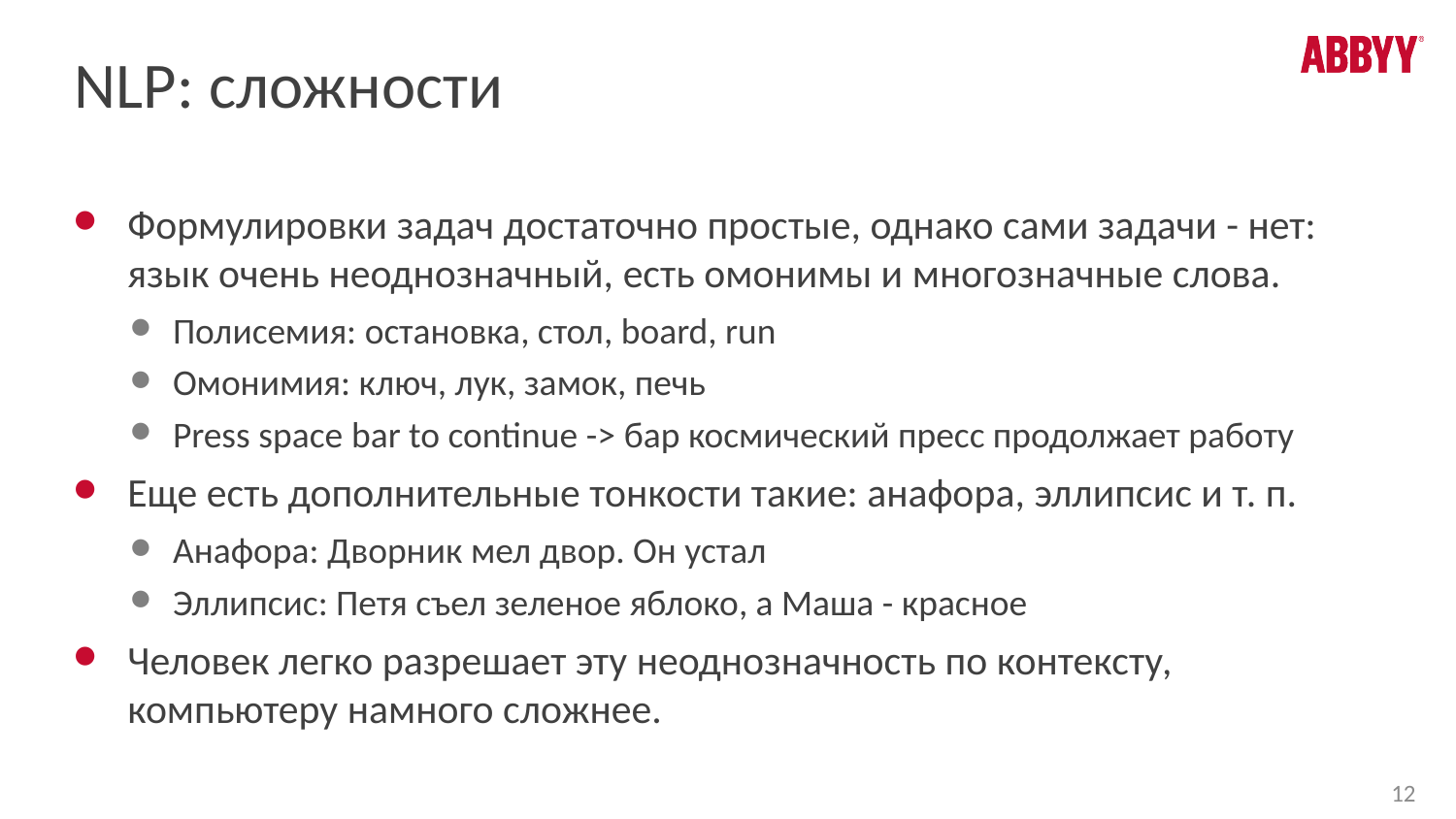

# NLP: сложности
Формулировки задач достаточно простые, однако сами задачи - нет: язык очень неоднозначный, есть омонимы и многозначные слова.
Полисемия: остановка, стол, board, run
Омонимия: ключ, лук, замок, печь
Press space bar to continue -> бар космический пресс продолжает работу
Еще есть дополнительные тонкости такие: анафора, эллипсис и т. п.
Анафора: Дворник мел двор. Он устал
Эллипсис: Петя съел зеленое яблоко, а Маша - красное
Человек легко разрешает эту неоднозначность по контексту, компьютеру намного сложнее.

12